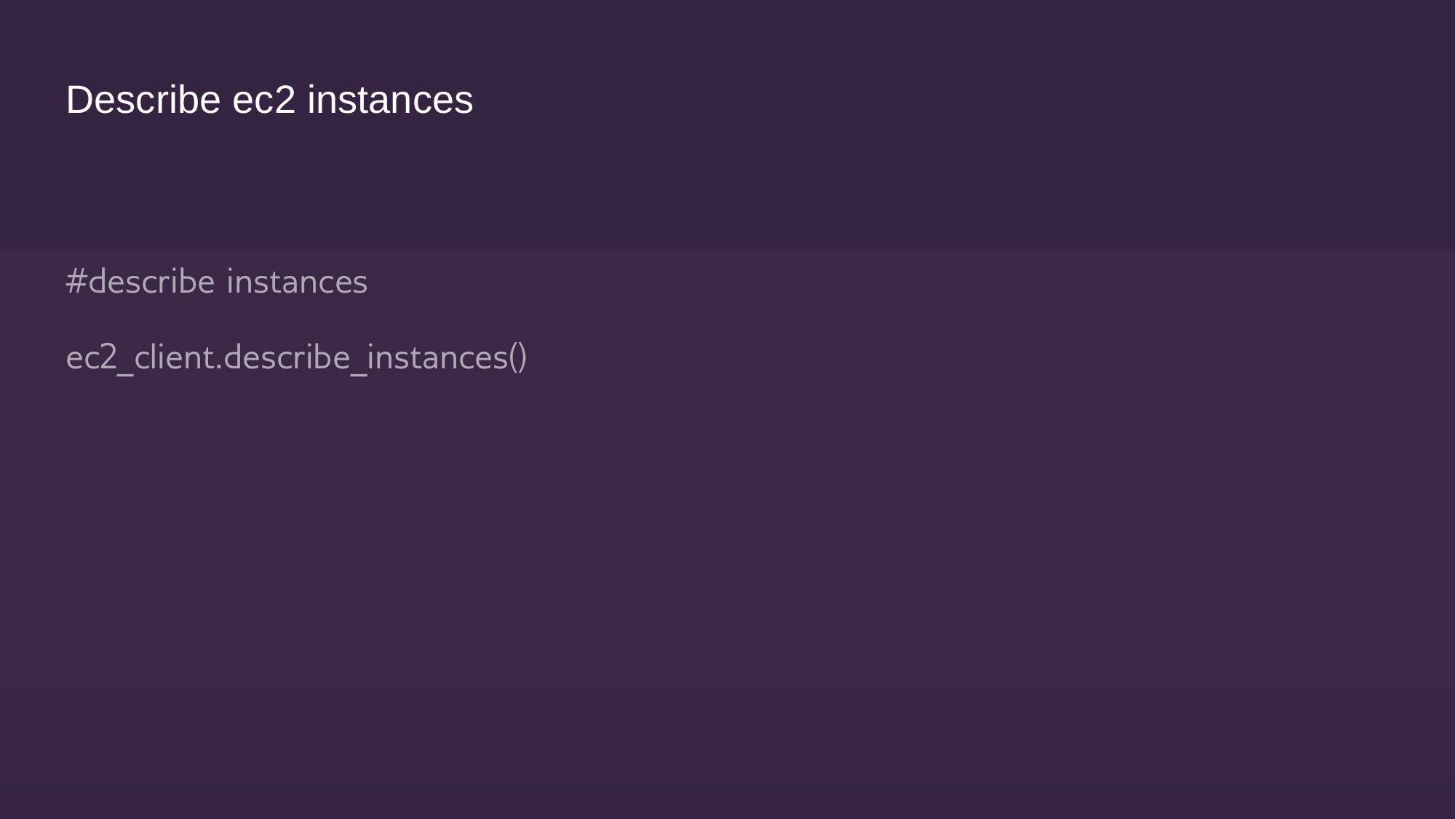

# Describe ec2 instances

#describe instances
ec2_client.describe_instances()